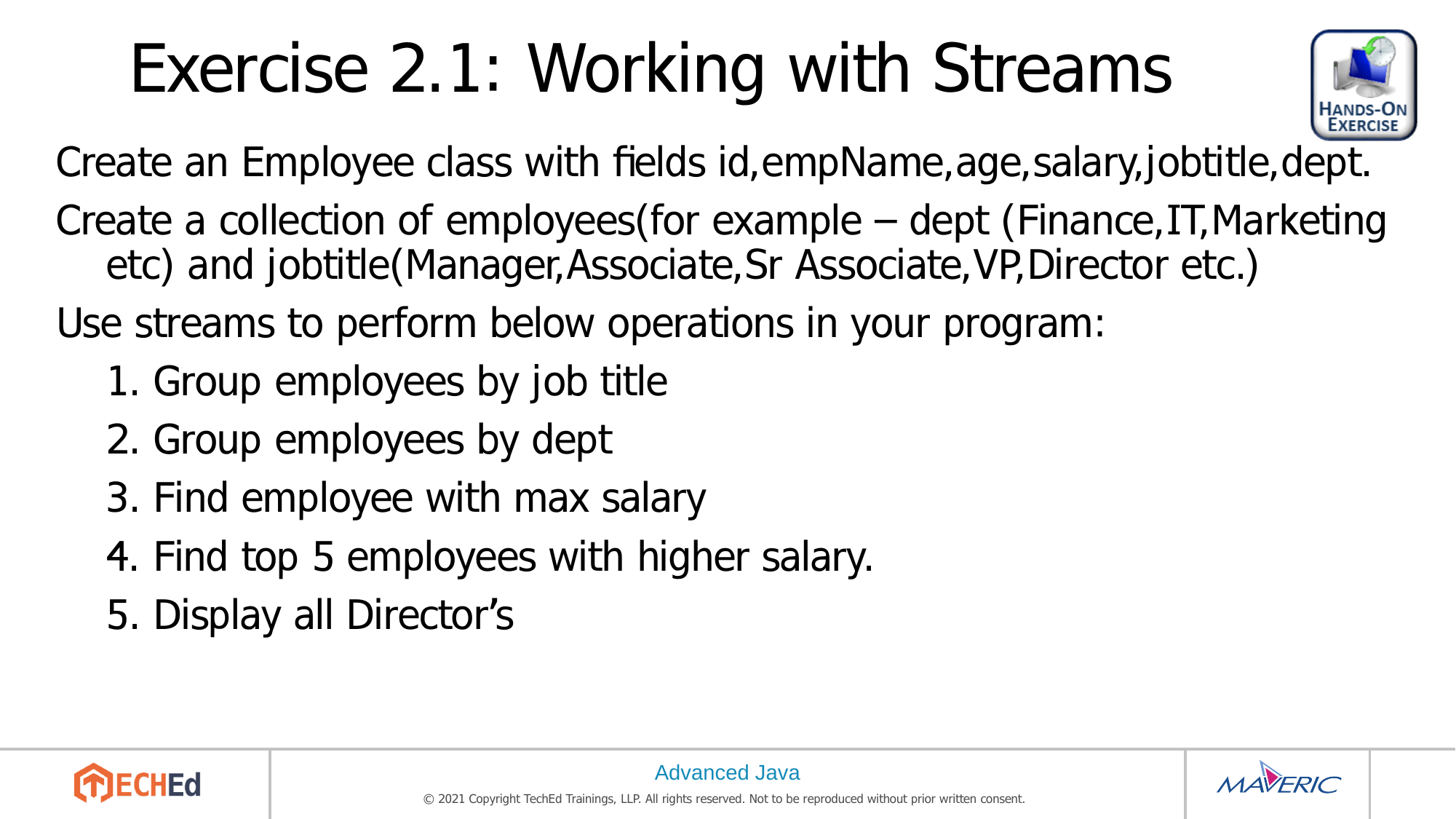

# Exercise 2.1: Working with Streams
Create an Employee class with fields id,empName,age,salary,jobtitle,dept.
Create a collection of employees(for example – dept (Finance,IT,Marketing etc) and jobtitle(Manager,Associate,Sr Associate,VP,Director etc.)
Use streams to perform below operations in your program:
	1. Group employees by job title
	2. Group employees by dept
	3. Find employee with max salary
	4. Find top 5 employees with higher salary.
	5. Display all Director’s